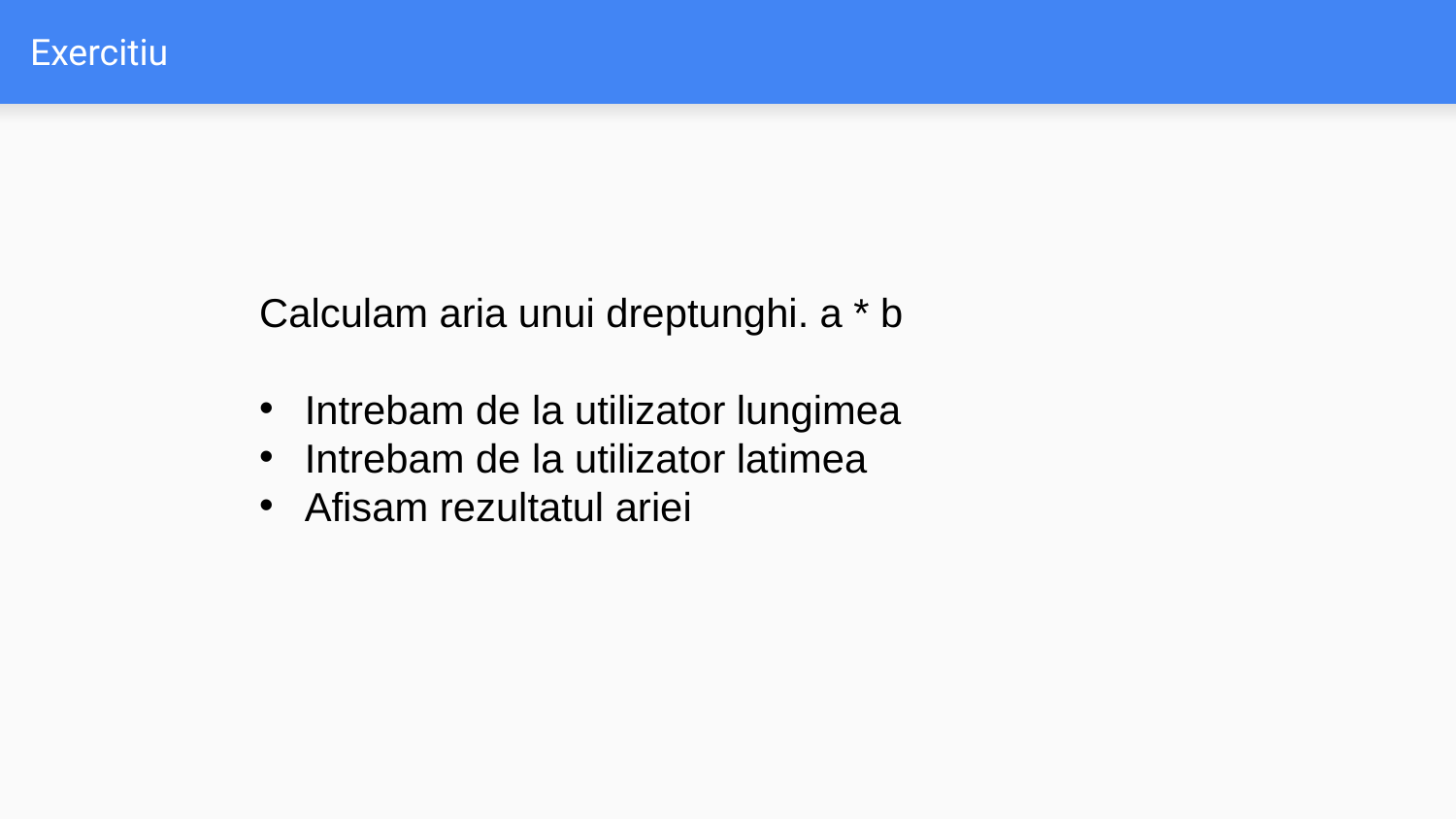

# Exercitiu
Calculam aria unui dreptunghi. a * b

Intrebam de la utilizator lungimea
Intrebam de la utilizator latimea
Afisam rezultatul ariei